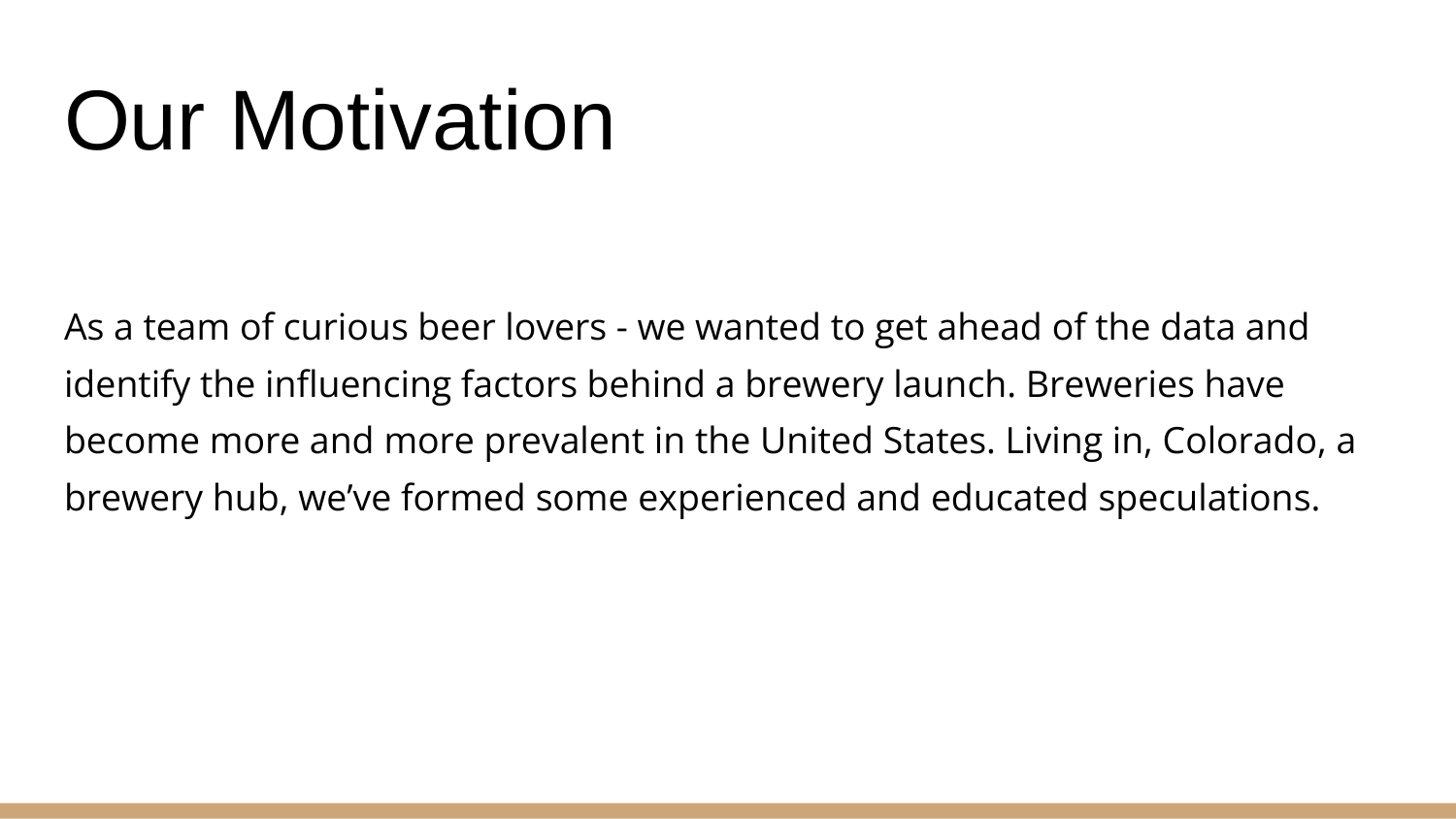

# Our Motivation

As a team of curious beer lovers - we wanted to get ahead of the data and identify the influencing factors behind a brewery launch. Breweries have become more and more prevalent in the United States. Living in, Colorado, a brewery hub, we’ve formed some experienced and educated speculations.